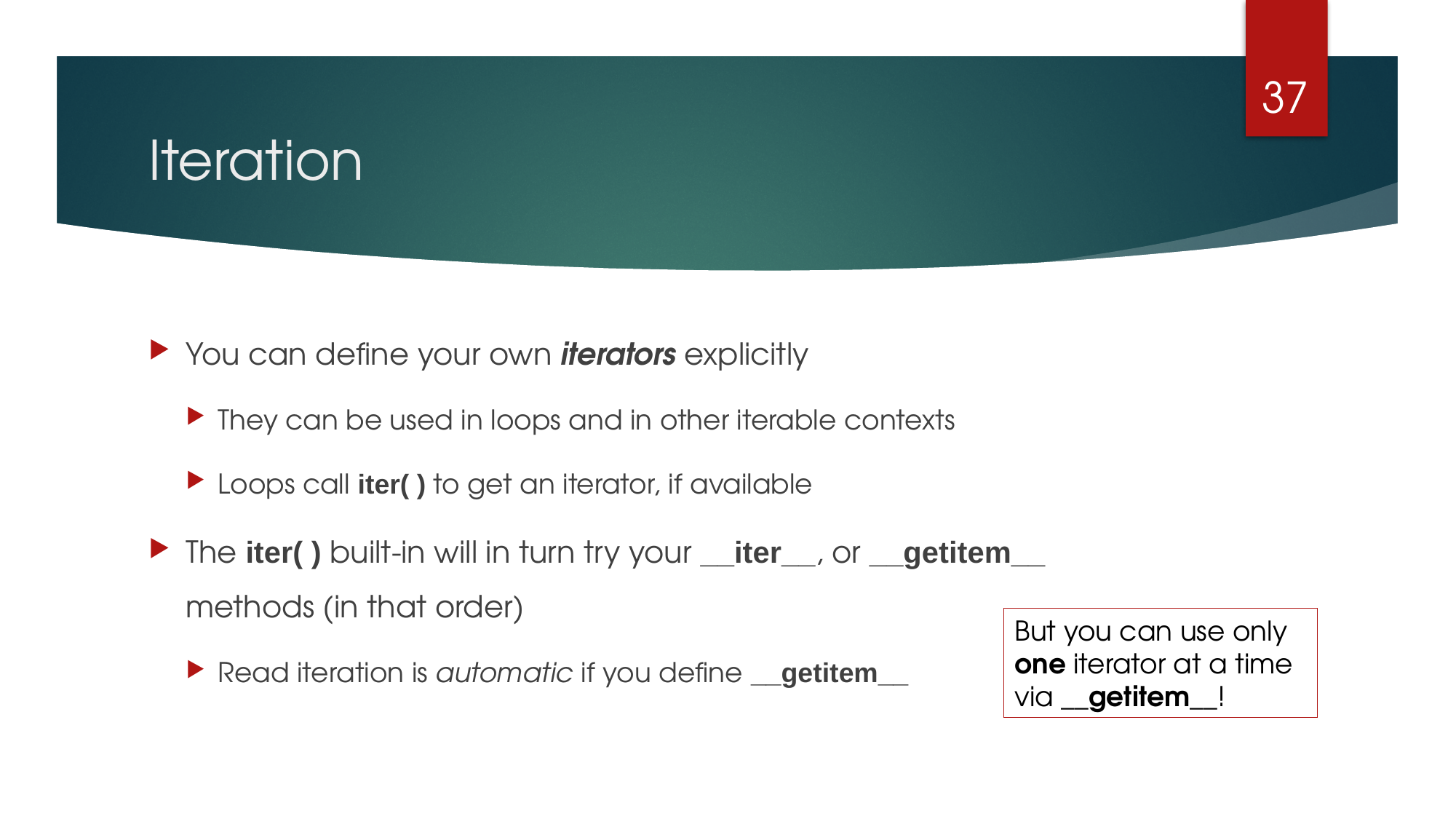

37
# Iteration
You can define your own iterators explicitly
They can be used in loops and in other iterable contexts
Loops call iter( ) to get an iterator, if available
The iter( ) built-in will in turn try your __iter__, or __getitem__ methods (in that order)
Read iteration is automatic if you define __getitem__
But you can use only one iterator at a time via __getitem__!